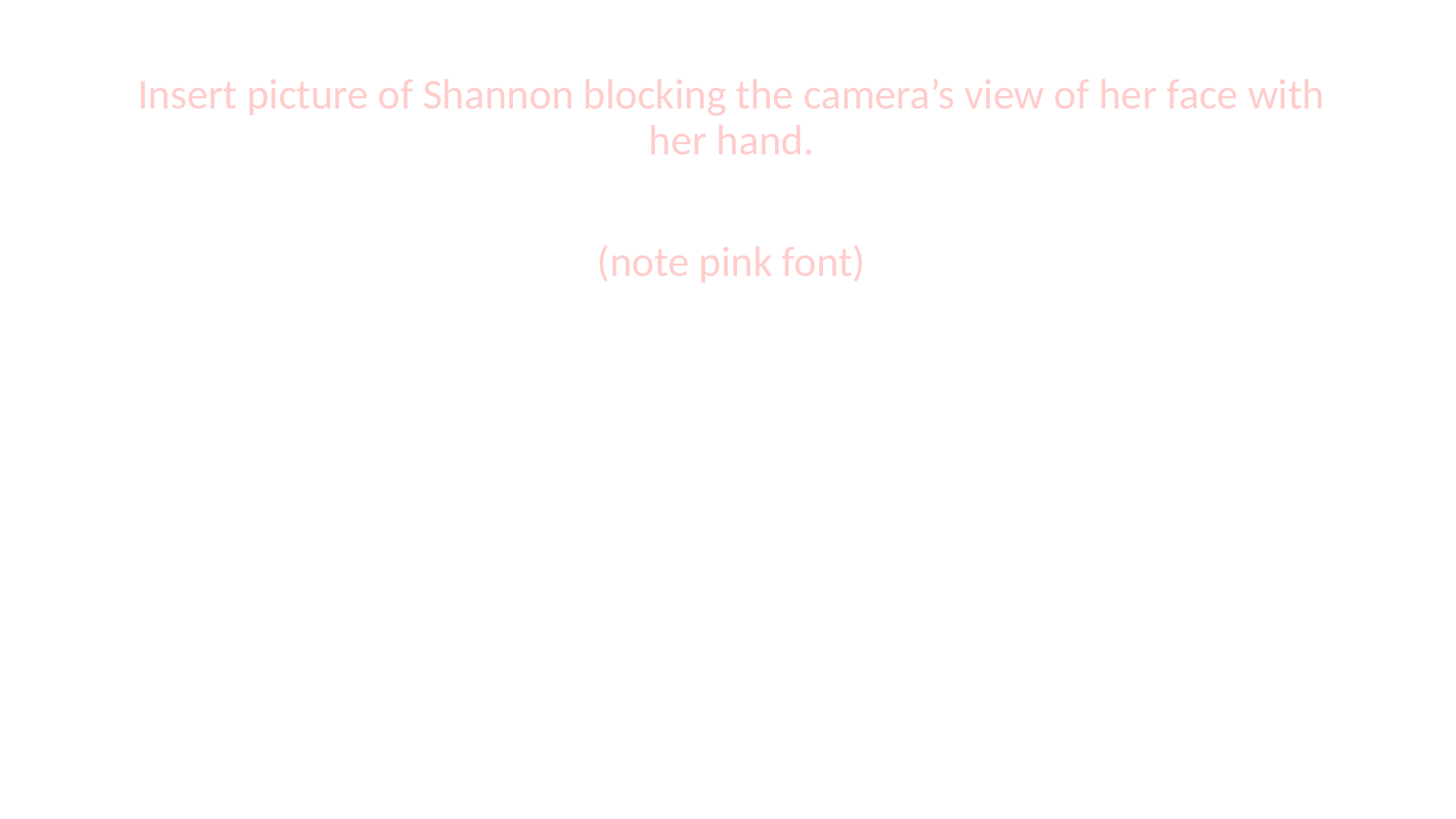

Insert picture of Shannon blocking the camera’s view of her face with her hand.

(note pink font)